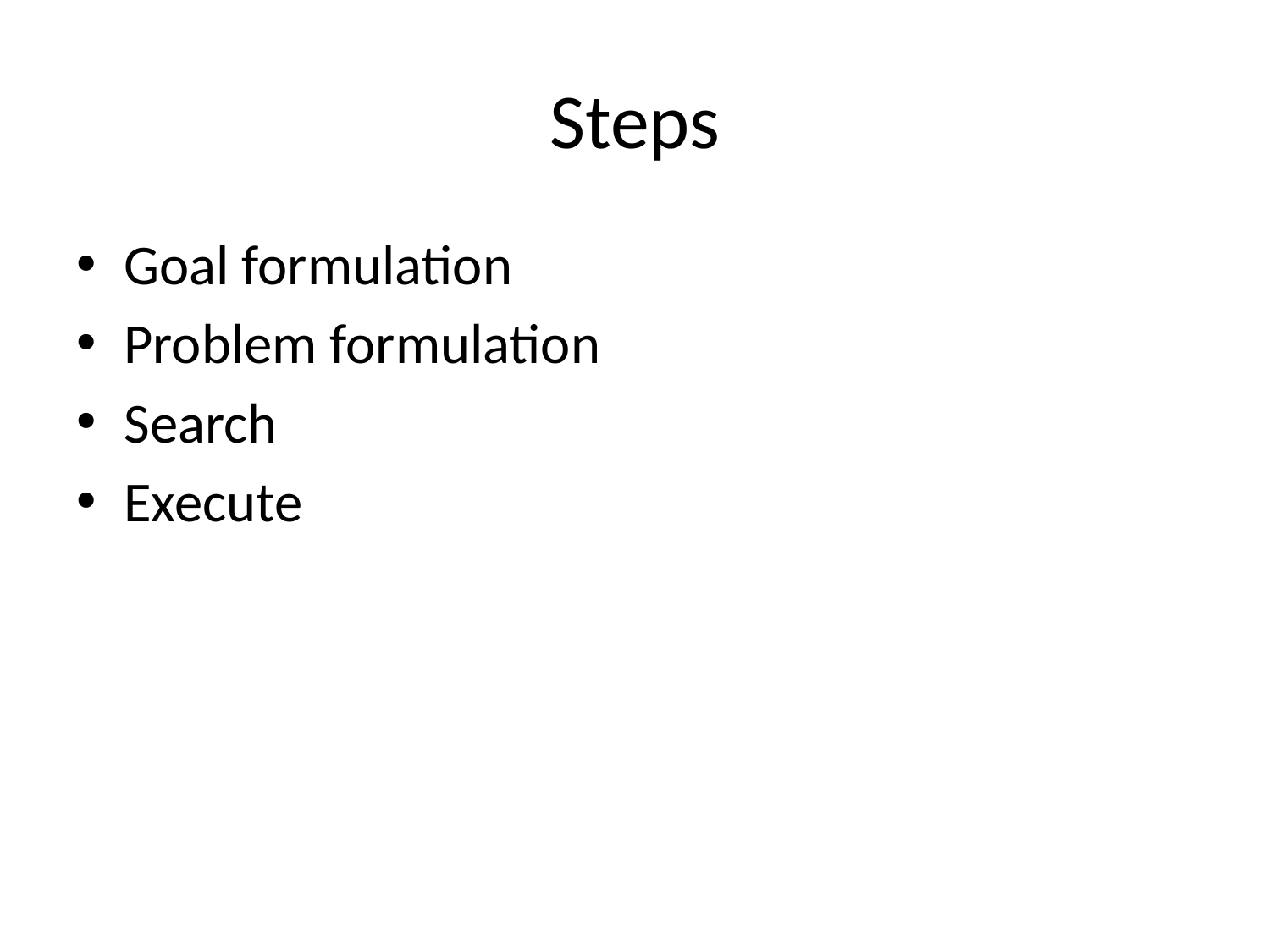

# Steps
Goal formulation
Problem formulation
Search
Execute